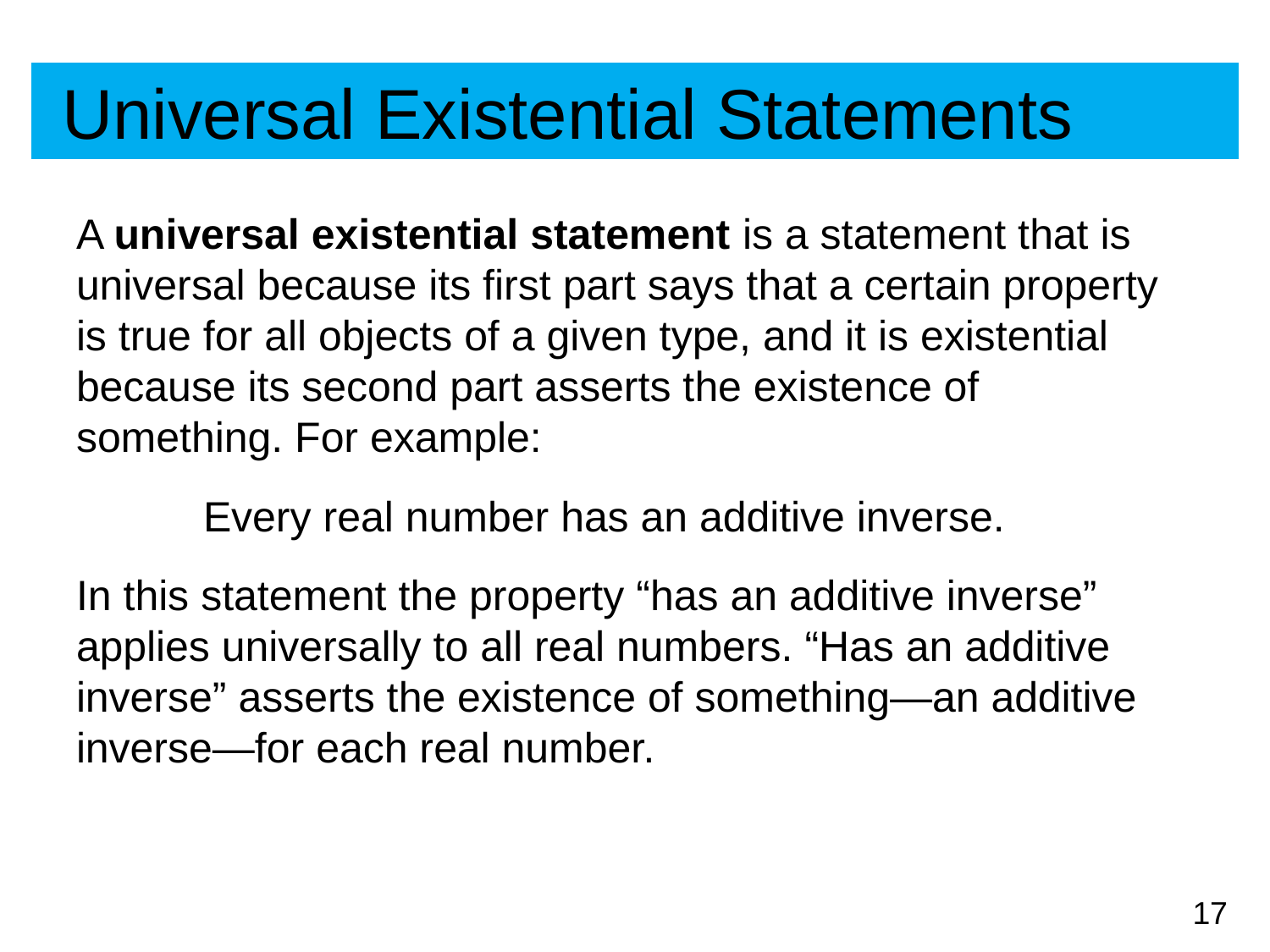

# Universal Existential Statements
A universal existential statement is a statement that is universal because its first part says that a certain property is true for all objects of a given type, and it is existential because its second part asserts the existence of something. For example:

	Every real number has an additive inverse.

In this statement the property “has an additive inverse” applies universally to all real numbers. “Has an additive inverse” asserts the existence of something—an additive inverse—for each real number.